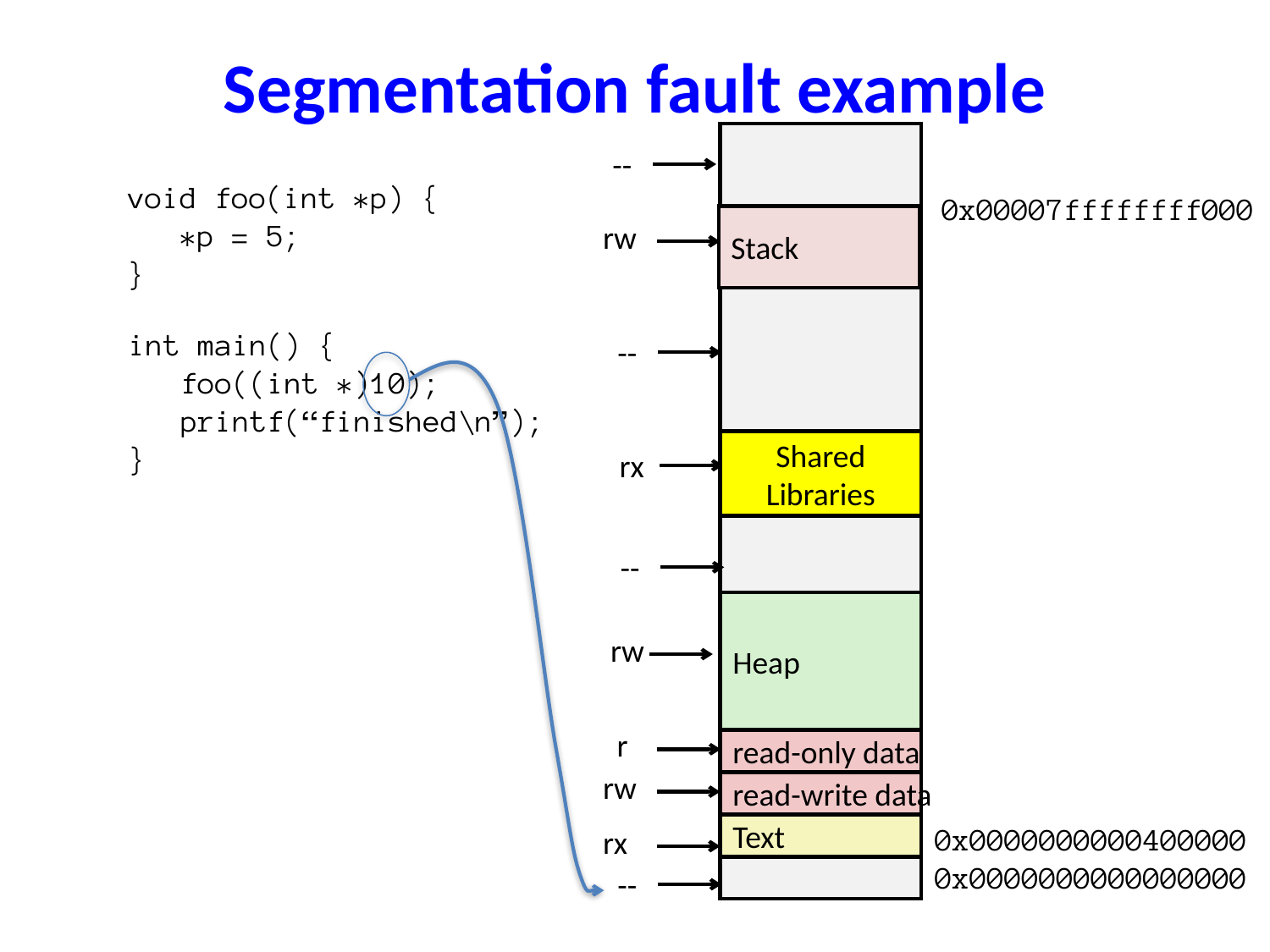

# Segmentation fault example

--
void foo(int *p) {
   *p = 5;
}
0x00007ffffffff000
Stack
rw
int main() {
   foo((int *)10);
   printf(“finished\n”);
}
--

Shared
Libraries
rx
--
Heap
rw
r
read-only data
rw
read-write data
0x0000000000400000
Text
rx
0x0000000000000000
--